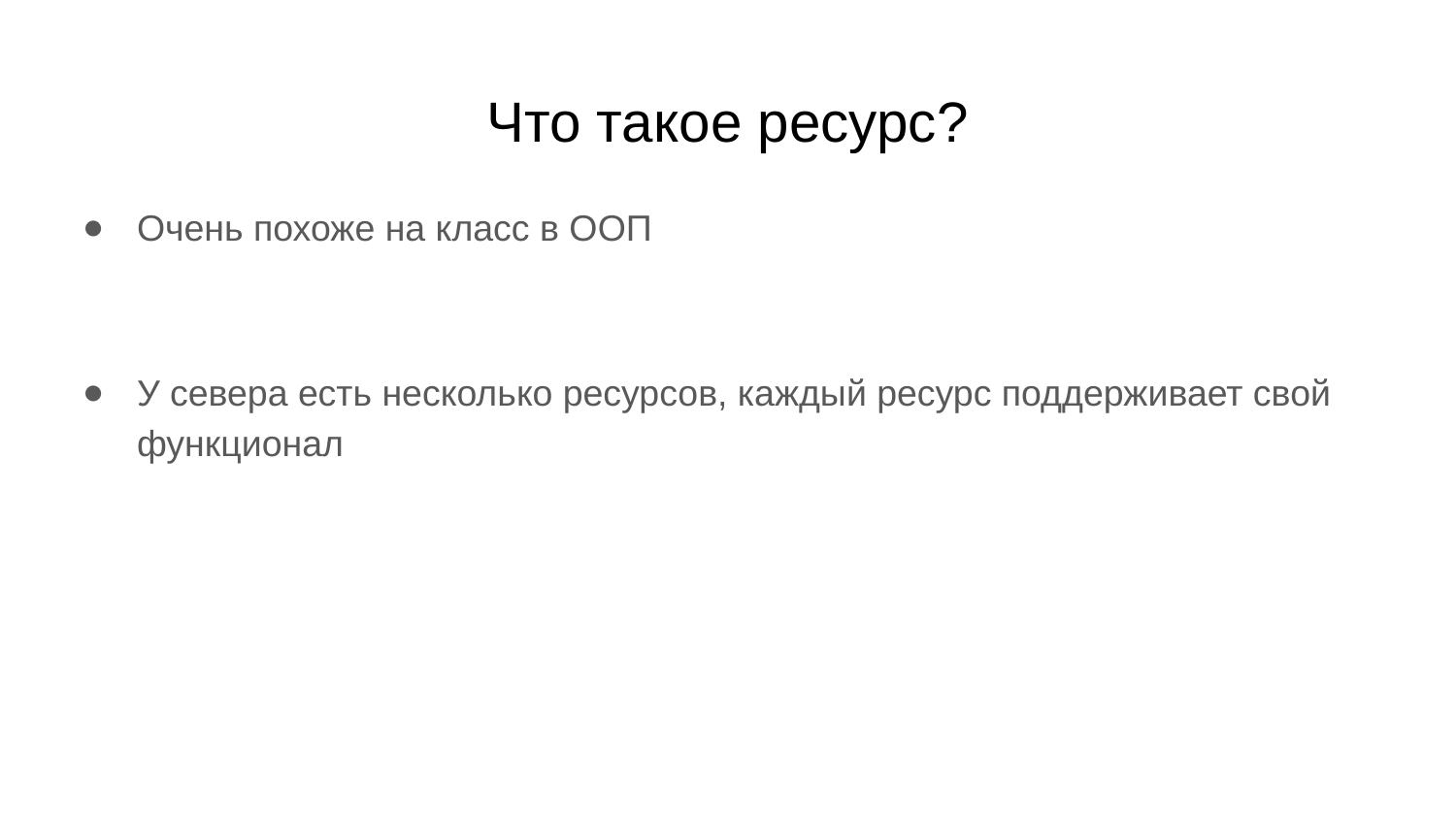

# Что такое ресурс?
Очень похоже на класс в ООП

У севера есть несколько ресурсов, каждый ресурс поддерживает свой функционал